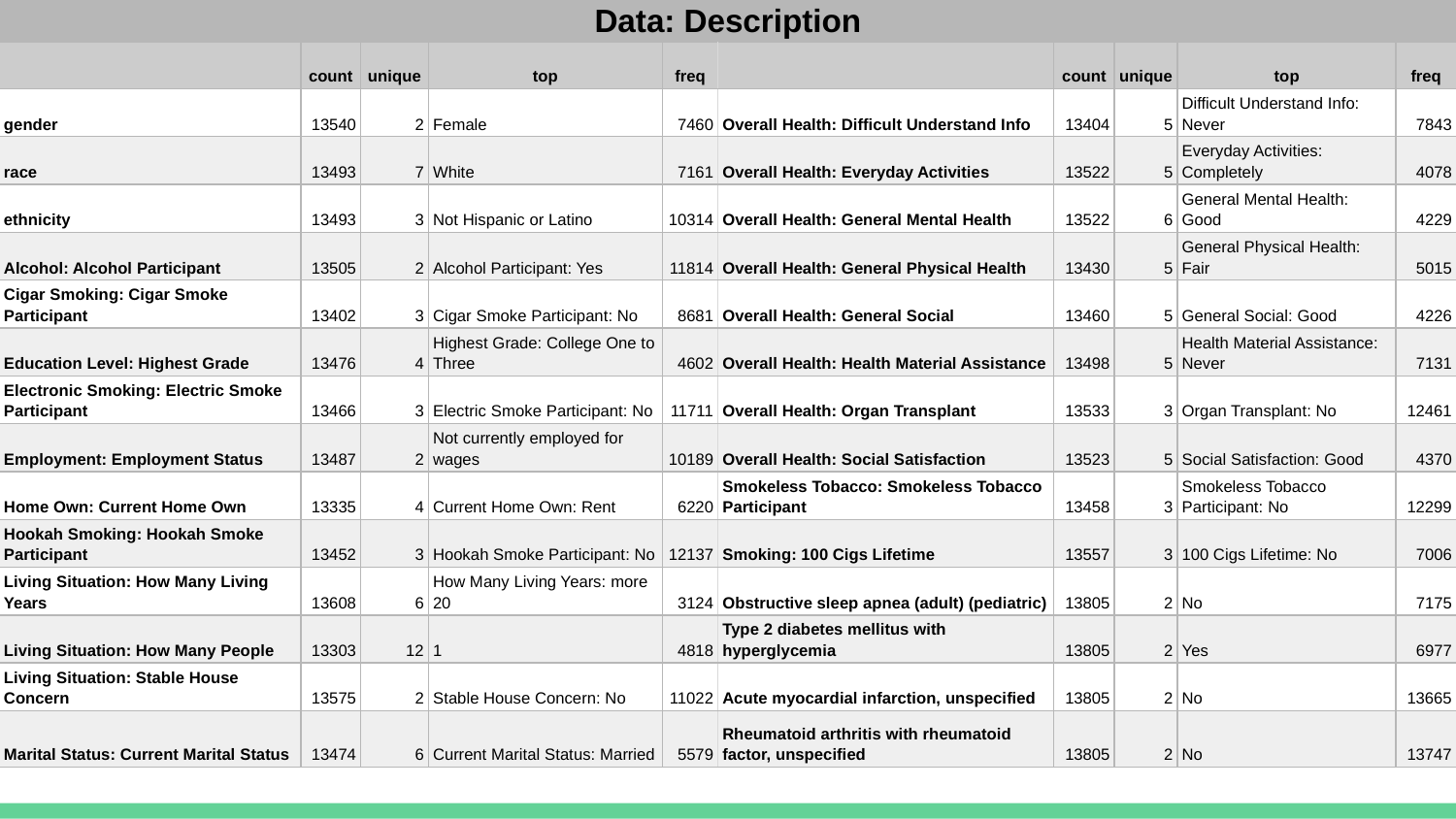

| Data: Description |  |  |  |  |  |  |  |  |  |
| --- | --- | --- | --- | --- | --- | --- | --- | --- | --- |
|  | count | unique | top | freq |  | count | unique | top | freq |
| gender | 13540 | 2 | Female | 7460 | Overall Health: Difficult Understand Info | 13404 | 5 | Difficult Understand Info: Never | 7843 |
| race | 13493 | 7 | White | 7161 | Overall Health: Everyday Activities | 13522 | 5 | Everyday Activities: Completely | 4078 |
| ethnicity | 13493 | 3 | Not Hispanic or Latino | 10314 | Overall Health: General Mental Health | 13522 | 6 | General Mental Health: Good | 4229 |
| Alcohol: Alcohol Participant | 13505 | 2 | Alcohol Participant: Yes | 11814 | Overall Health: General Physical Health | 13430 | 5 | General Physical Health: Fair | 5015 |
| Cigar Smoking: Cigar Smoke Participant | 13402 | 3 | Cigar Smoke Participant: No | 8681 | Overall Health: General Social | 13460 | 5 | General Social: Good | 4226 |
| Education Level: Highest Grade | 13476 | 4 | Highest Grade: College One to Three | 4602 | Overall Health: Health Material Assistance | 13498 | 5 | Health Material Assistance: Never | 7131 |
| Electronic Smoking: Electric Smoke Participant | 13466 | 3 | Electric Smoke Participant: No | 11711 | Overall Health: Organ Transplant | 13533 | 3 | Organ Transplant: No | 12461 |
| Employment: Employment Status | 13487 | 2 | Not currently employed for wages | 10189 | Overall Health: Social Satisfaction | 13523 | 5 | Social Satisfaction: Good | 4370 |
| Home Own: Current Home Own | 13335 | 4 | Current Home Own: Rent | 6220 | Smokeless Tobacco: Smokeless Tobacco Participant | 13458 | 3 | Smokeless Tobacco Participant: No | 12299 |
| Hookah Smoking: Hookah Smoke Participant | 13452 | 3 | Hookah Smoke Participant: No | 12137 | Smoking: 100 Cigs Lifetime | 13557 | 3 | 100 Cigs Lifetime: No | 7006 |
| Living Situation: How Many Living Years | 13608 | 6 | How Many Living Years: more 20 | 3124 | Obstructive sleep apnea (adult) (pediatric) | 13805 | 2 | No | 7175 |
| Living Situation: How Many People | 13303 | 12 | 1 | 4818 | Type 2 diabetes mellitus with hyperglycemia | 13805 | 2 | Yes | 6977 |
| Living Situation: Stable House Concern | 13575 | 2 | Stable House Concern: No | 11022 | Acute myocardial infarction, unspecified | 13805 | 2 | No | 13665 |
| Marital Status: Current Marital Status | 13474 | 6 | Current Marital Status: Married | 5579 | Rheumatoid arthritis with rheumatoid factor, unspecified | 13805 | 2 | No | 13747 |